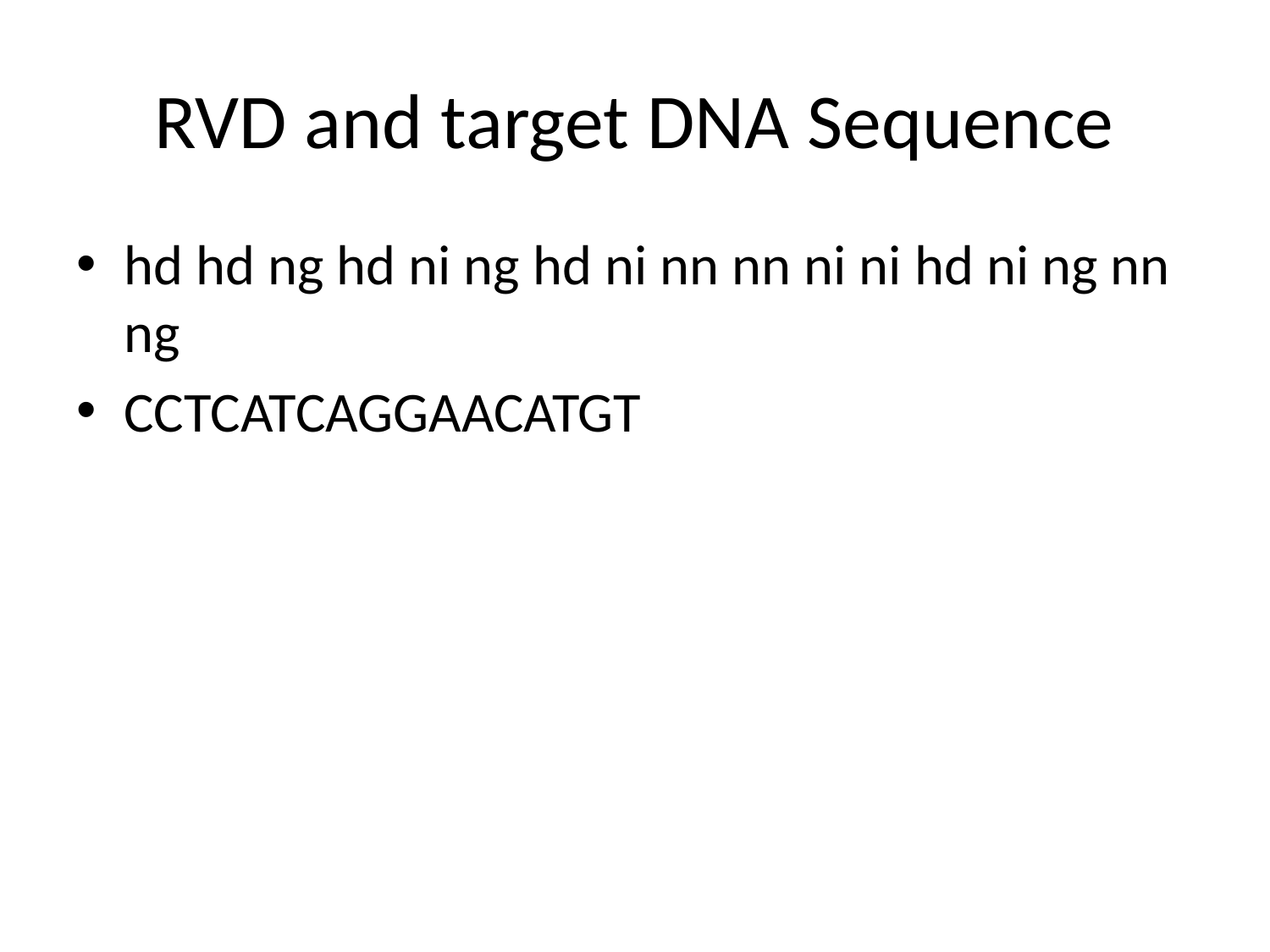

# RVD and target DNA Sequence
hd hd ng hd ni ng hd ni nn nn ni ni hd ni ng nn ng
CCTCATCAGGAACATGT